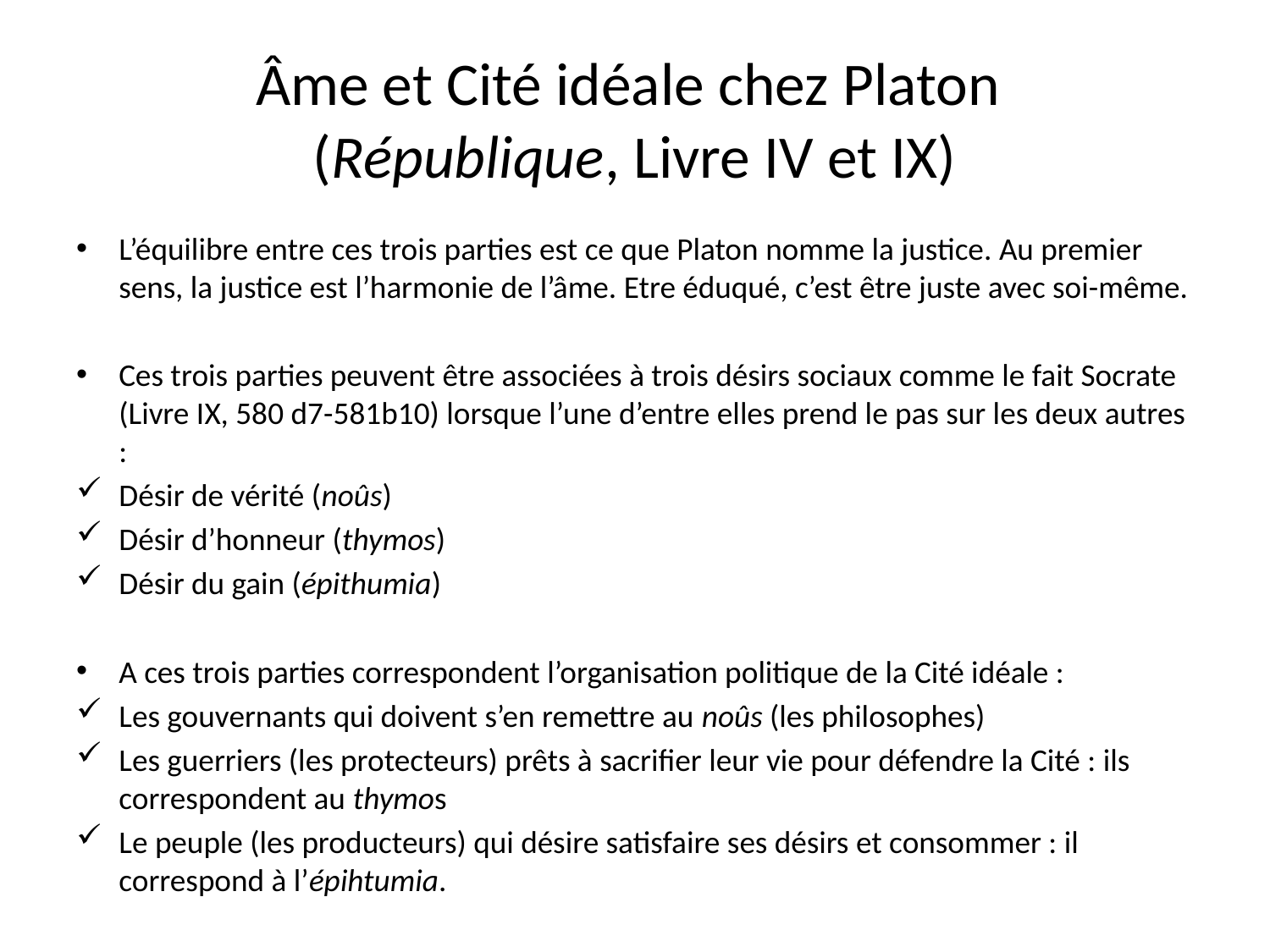

# Âme et Cité idéale chez Platon (République, Livre IV et IX)
L’équilibre entre ces trois parties est ce que Platon nomme la justice. Au premier sens, la justice est l’harmonie de l’âme. Etre éduqué, c’est être juste avec soi-même.

Ces trois parties peuvent être associées à trois désirs sociaux comme le fait Socrate (Livre IX, 580 d7-581b10) lorsque l’une d’entre elles prend le pas sur les deux autres :
Désir de vérité (noûs)
Désir d’honneur (thymos)
Désir du gain (épithumia)

A ces trois parties correspondent l’organisation politique de la Cité idéale :
Les gouvernants qui doivent s’en remettre au noûs (les philosophes)
Les guerriers (les protecteurs) prêts à sacrifier leur vie pour défendre la Cité : ils correspondent au thymos
Le peuple (les producteurs) qui désire satisfaire ses désirs et consommer : il correspond à l’épihtumia.